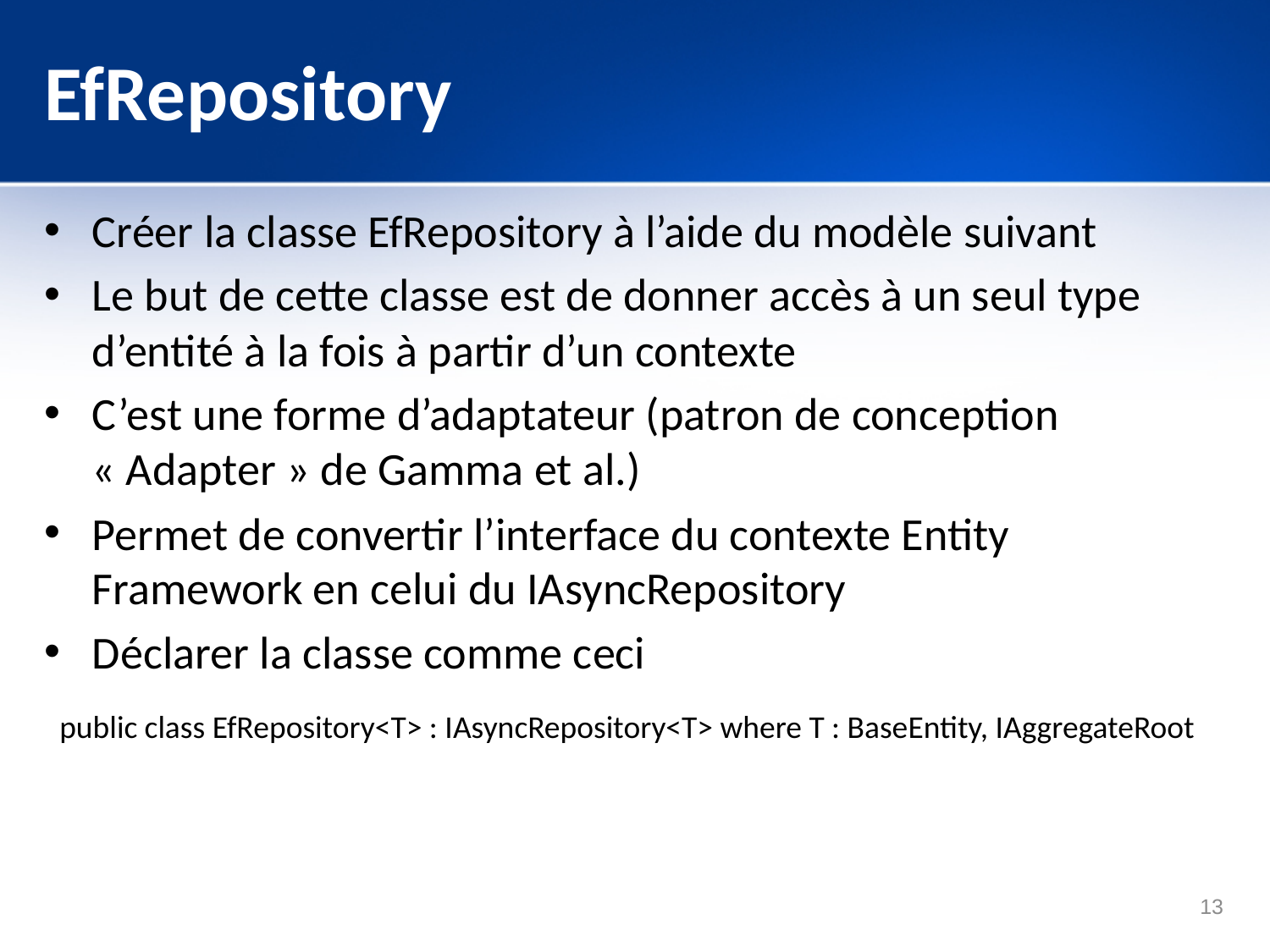

# EfRepository
Créer la classe EfRepository à l’aide du modèle suivant
Le but de cette classe est de donner accès à un seul type d’entité à la fois à partir d’un contexte
C’est une forme d’adaptateur (patron de conception « Adapter » de Gamma et al.)
Permet de convertir l’interface du contexte Entity Framework en celui du IAsyncRepository
Déclarer la classe comme ceci

public class EfRepository<T> : IAsyncRepository<T> where T : BaseEntity, IAggregateRoot

13